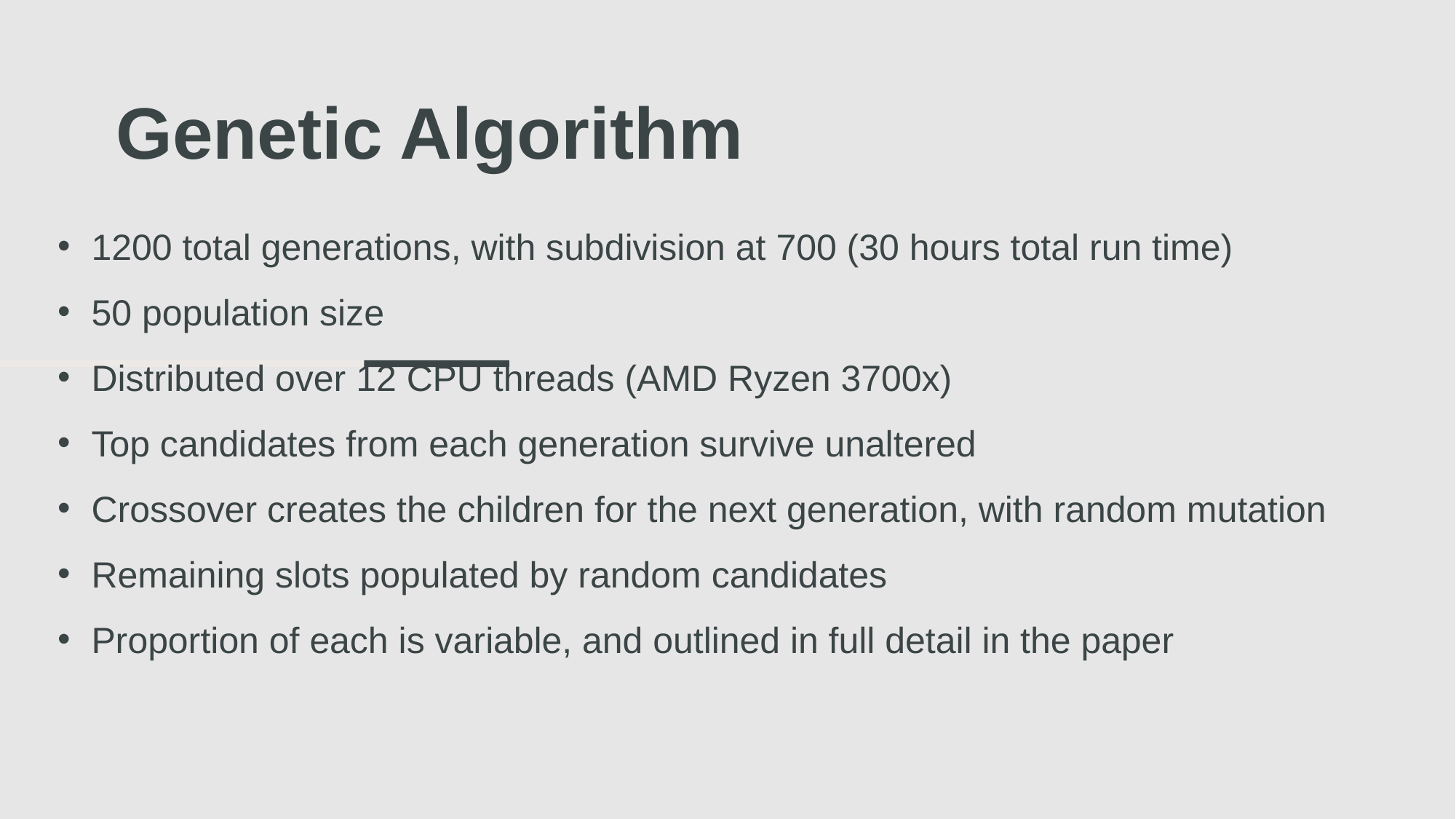

Genetic Algorithm
1200 total generations, with subdivision at 700 (30 hours total run time)
50 population size
Distributed over 12 CPU threads (AMD Ryzen 3700x)
Top candidates from each generation survive unaltered
Crossover creates the children for the next generation, with random mutation
Remaining slots populated by random candidates
Proportion of each is variable, and outlined in full detail in the paper